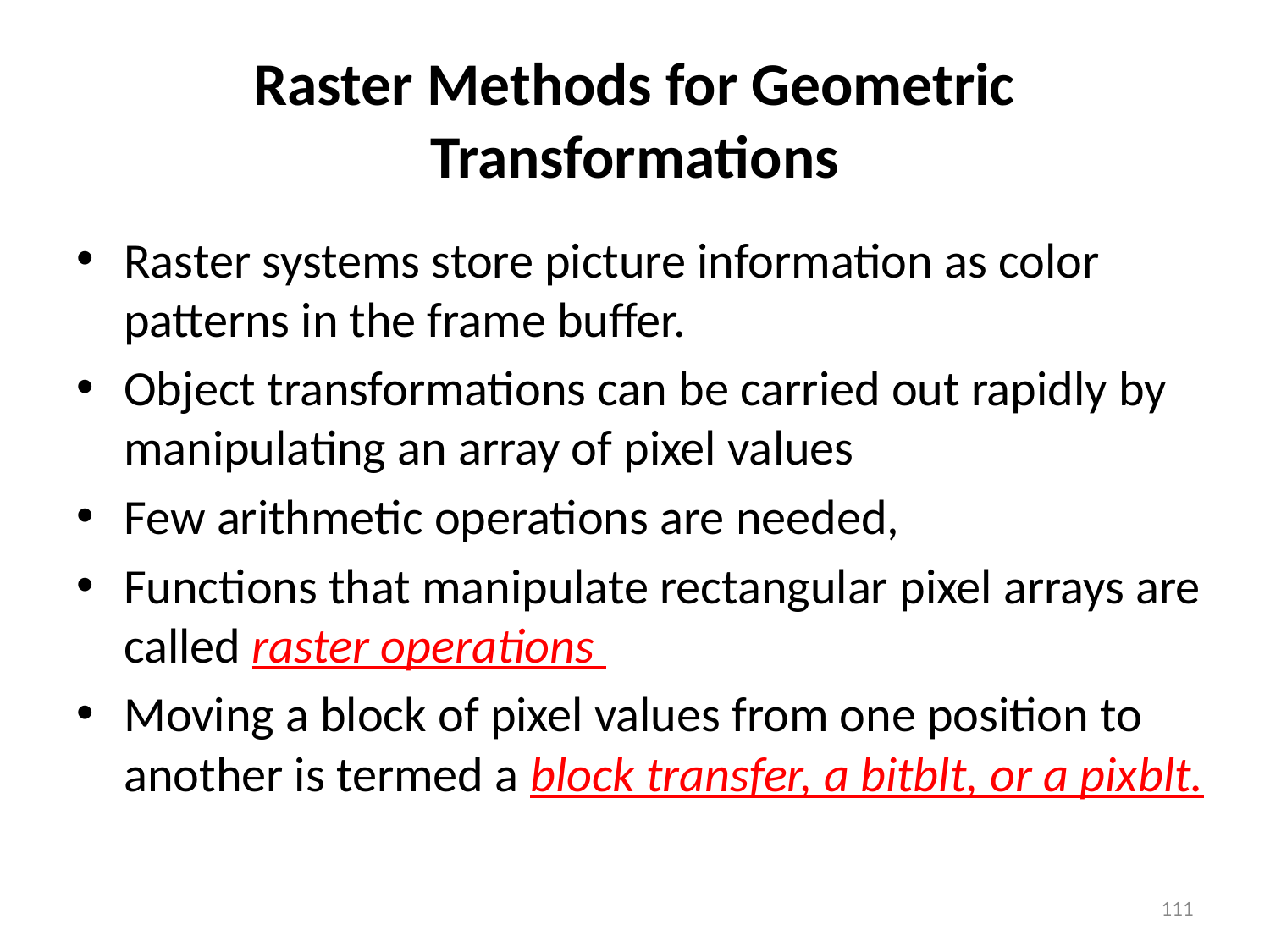

# Raster Methods for Geometric Transformations
Raster systems store picture information as color patterns in the frame buffer.
Object transformations can be carried out rapidly by manipulating an array of pixel values
Few arithmetic operations are needed,
Functions that manipulate rectangular pixel arrays are called raster operations
Moving a block of pixel values from one position to another is termed a block transfer, a bitblt, or a pixblt.
111